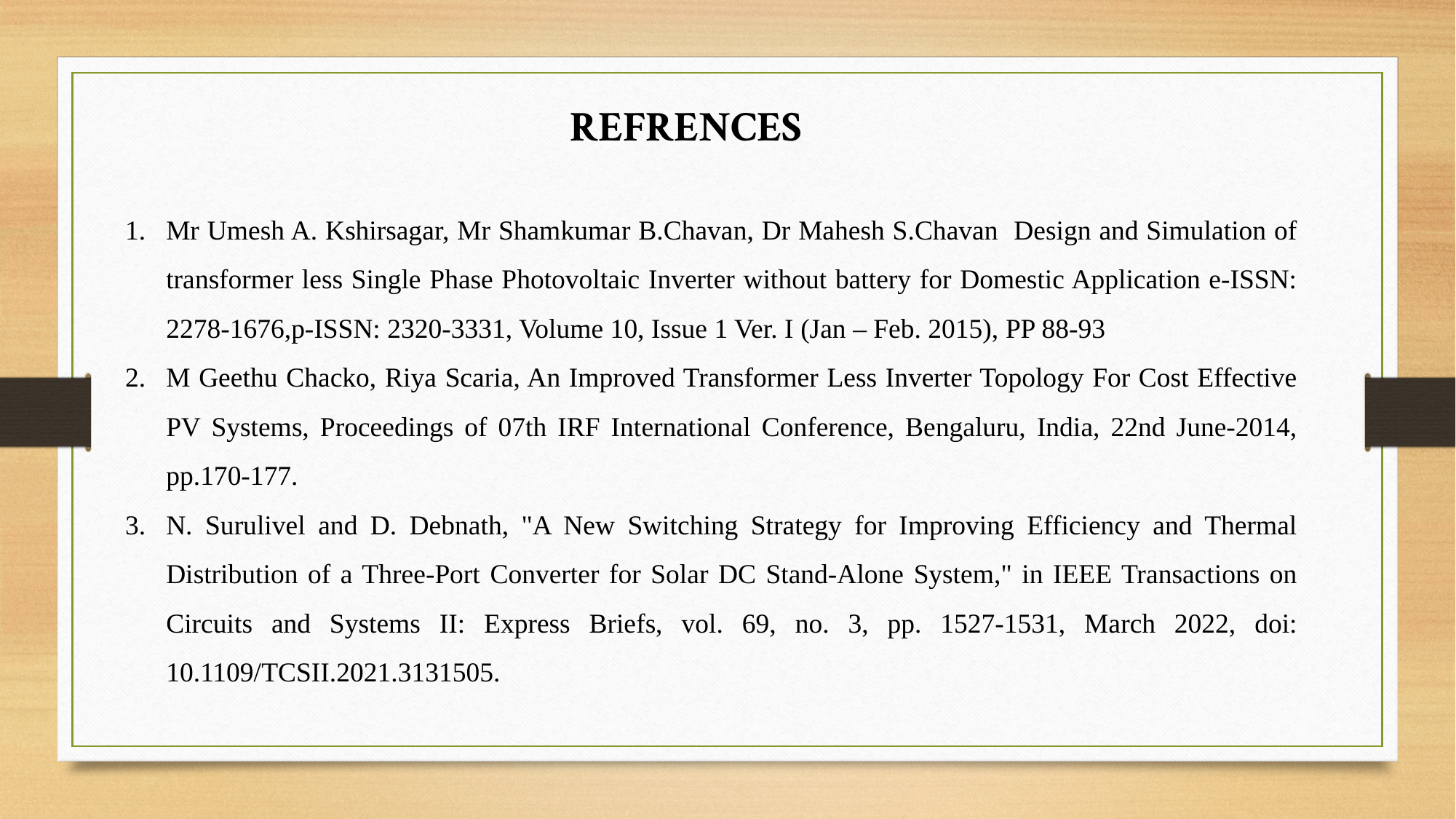

REFRENCES

Mr Umesh A. Kshirsagar, Mr Shamkumar B.Chavan, Dr Mahesh S.Chavan  Design and Simulation of transformer less Single Phase Photovoltaic Inverter without battery for Domestic Application e-ISSN: 2278-1676,p-ISSN: 2320-3331, Volume 10, Issue 1 Ver. I (Jan – Feb. 2015), PP 88-93
M Geethu Chacko, Riya Scaria, An Improved Transformer Less Inverter Topology For Cost Effective PV Systems, Proceedings of 07th IRF International Conference, Bengaluru, India, 22nd June-2014, pp.170-177.
N. Surulivel and D. Debnath, "A New Switching Strategy for Improving Efficiency and Thermal Distribution of a Three-Port Converter for Solar DC Stand-Alone System," in IEEE Transactions on Circuits and Systems II: Express Briefs, vol. 69, no. 3, pp. 1527-1531, March 2022, doi: 10.1109/TCSII.2021.3131505.